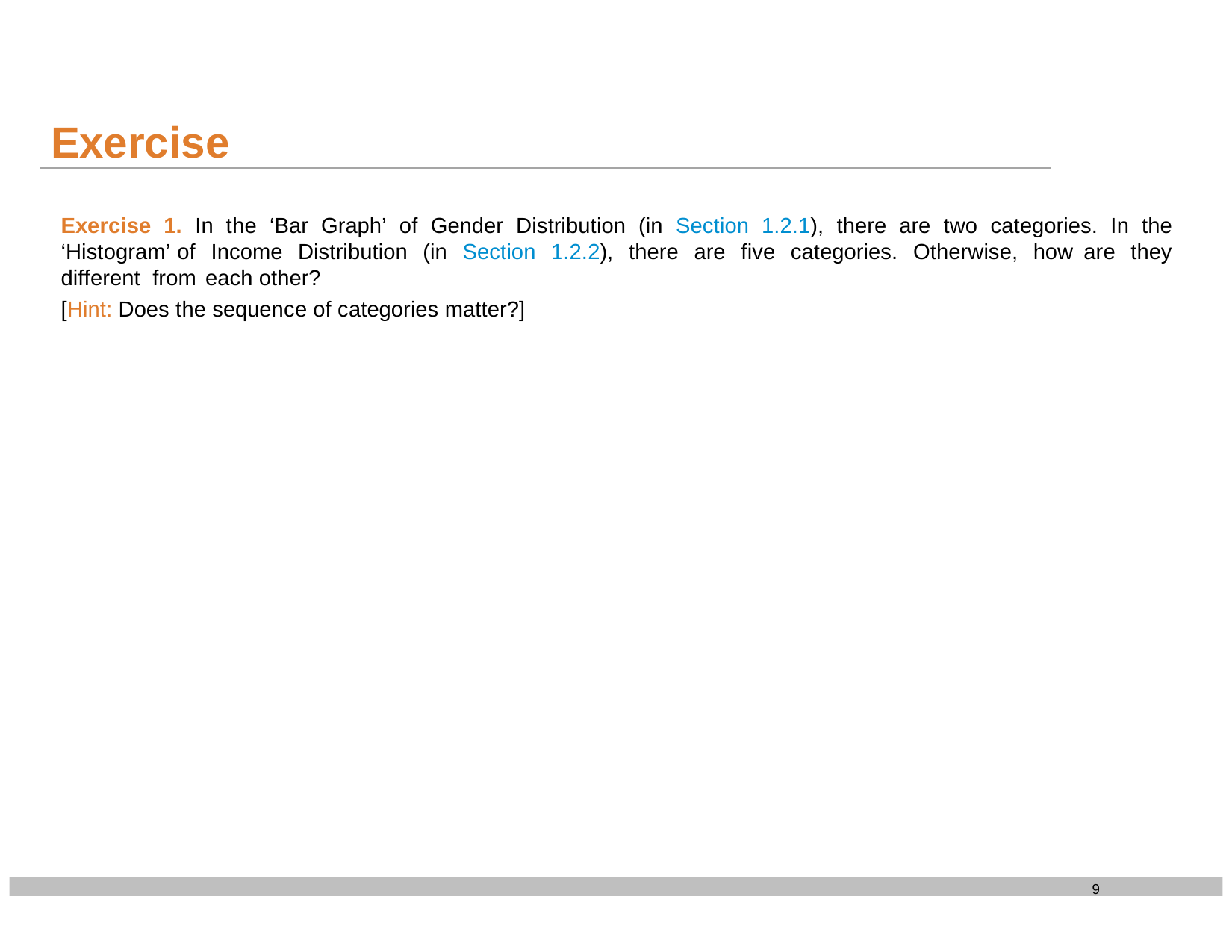

# Exercise
Exercise 1. In the ‘Bar Graph’ of Gender Distribution (in Section 1.2.1), there are two categories. In the ‘Histogram’ of  Income  Distribution  (in  Section  1.2.2),  there  are  five  categories.  Otherwise,  how are  they different  from each other?
[Hint: Does the sequence of categories matter?]

9